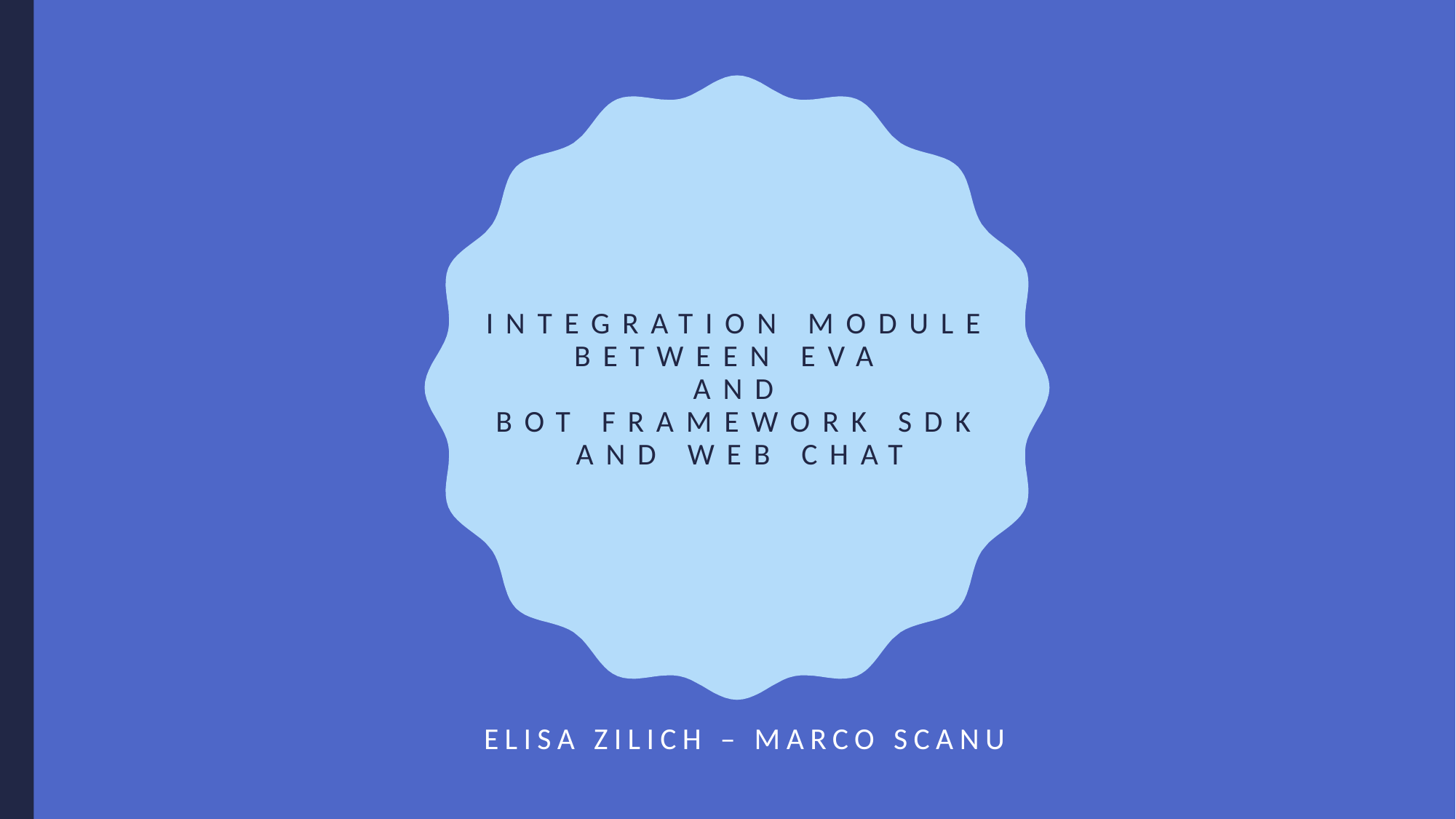

# Integration Module between EVA and bot framework SDK and Web chat
Elisa Zilich – Marco Scanu